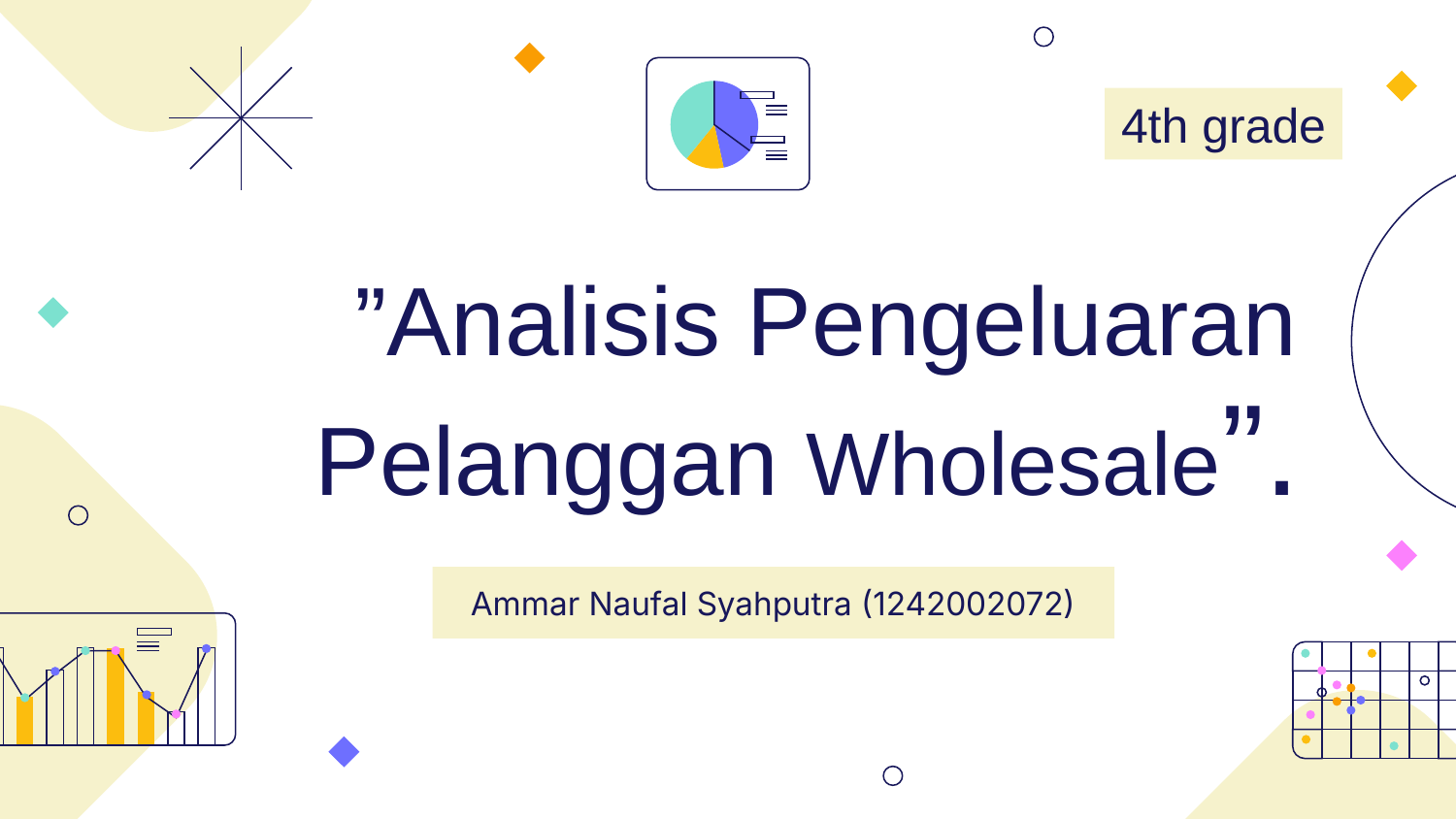

4th grade
# ”Analisis Pengeluaran Pelanggan Wholesale”.
Ammar Naufal Syahputra (1242002072)